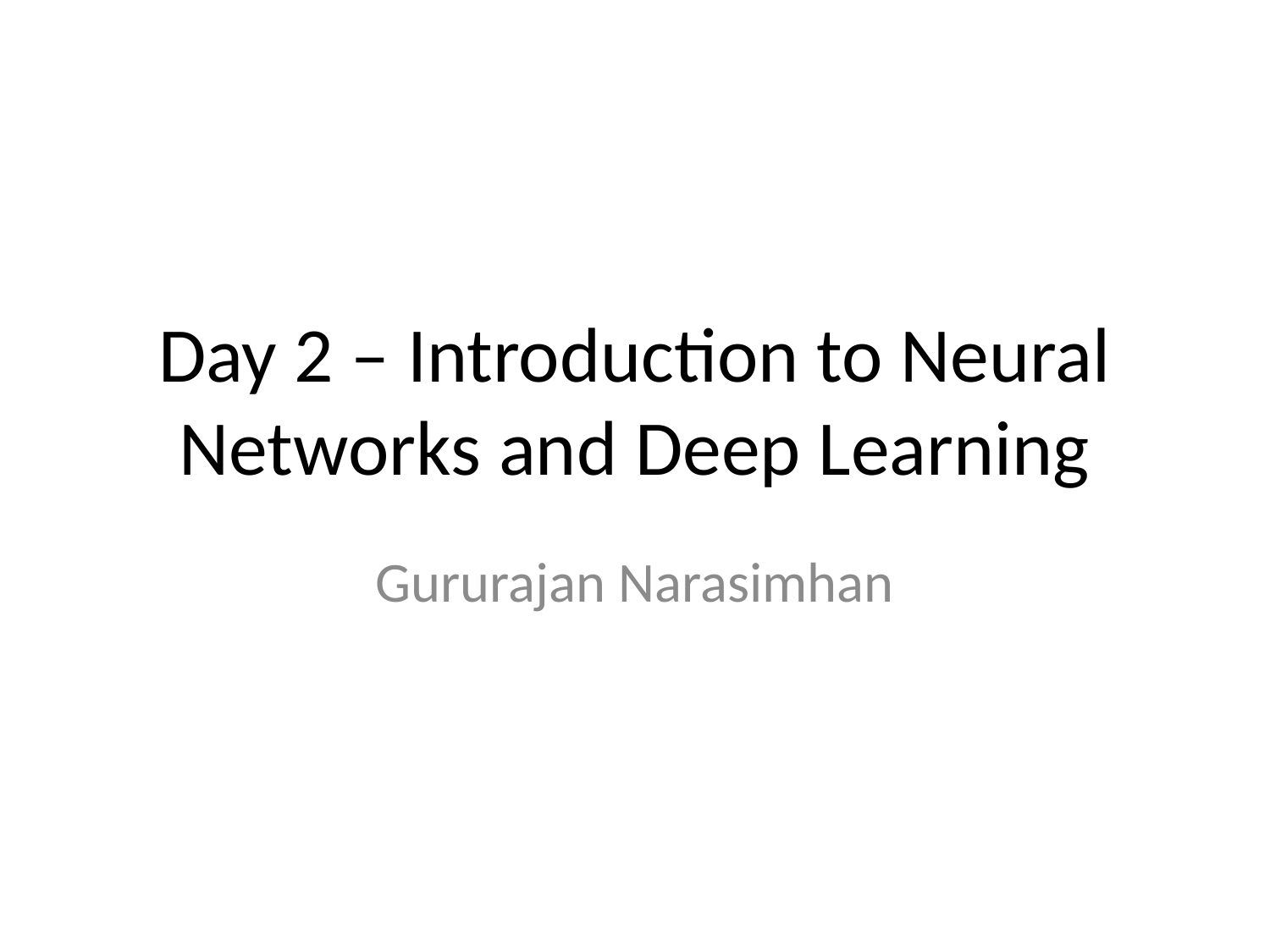

# Day 2 – Introduction to Neural Networks and Deep Learning
Gururajan Narasimhan